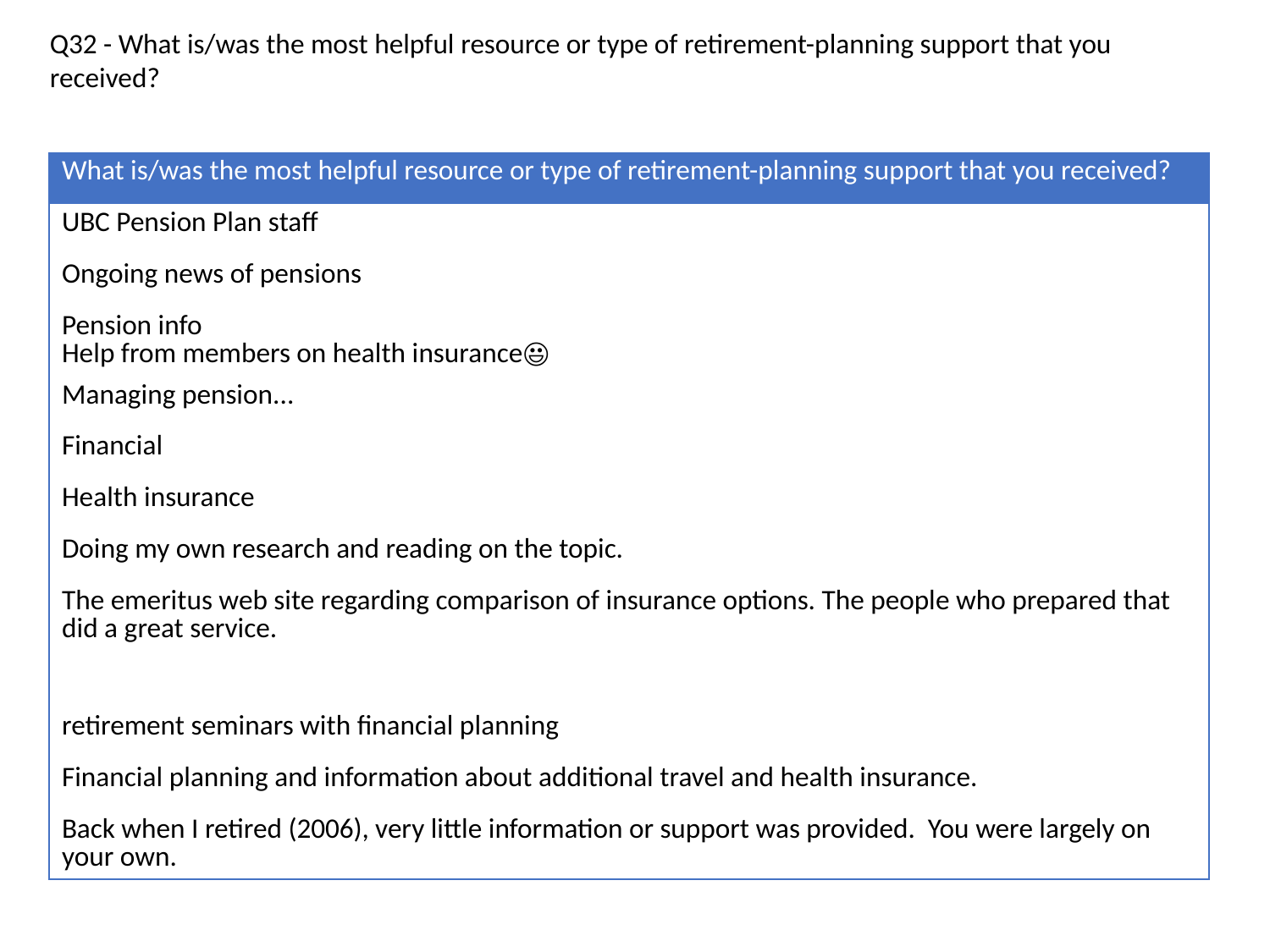

Q32 - What is/was the most helpful resource or type of retirement-planning support that you received?
| What is/was the most helpful resource or type of retirement-planning support that you received? |
| --- |
| UBC Pension Plan staff |
| Ongoing news of pensions |
| Pension info Help from members on health insurance😃 |
| Managing pension... |
| Financial |
| Health insurance |
| Doing my own research and reading on the topic. |
| The emeritus web site regarding comparison of insurance options. The people who prepared that did a great service. |
| retirement seminars with financial planning |
| Financial planning and information about additional travel and health insurance. |
| Back when I retired (2006), very little information or support was provided. You were largely on your own. |